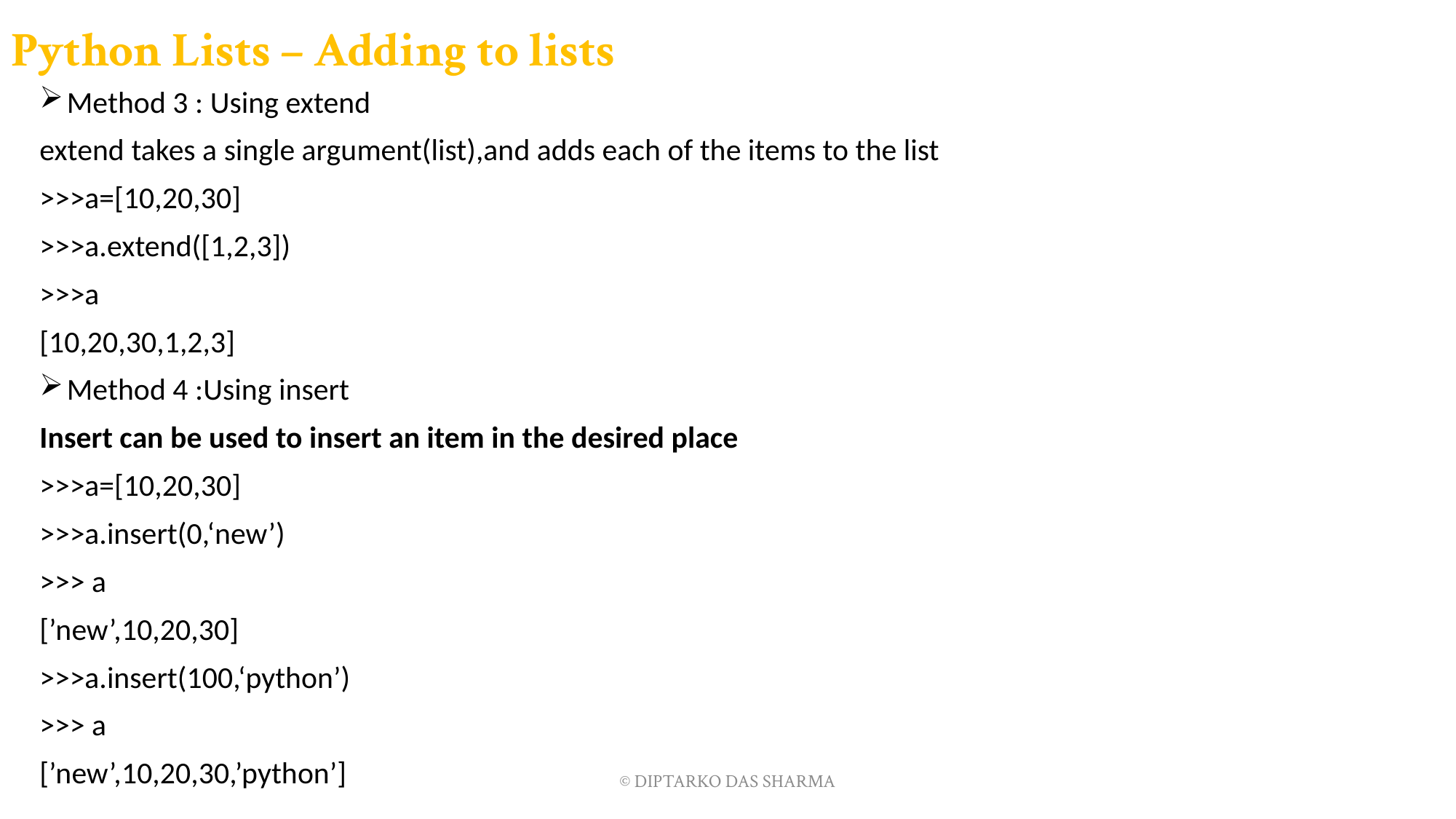

# Python Lists – Adding to lists
Method 3 : Using extend
extend takes a single argument(list),and adds each of the items to the list
>>>a=[10,20,30]
>>>a.extend([1,2,3])
>>>a
[10,20,30,1,2,3]
Method 4 :Using insert
Insert can be used to insert an item in the desired place
>>>a=[10,20,30]
>>>a.insert(0,‘new’)
>>> a
[’new’,10,20,30]
>>>a.insert(100,‘python’)
>>> a
[’new’,10,20,30,’python’]

© DIPTARKO DAS SHARMA